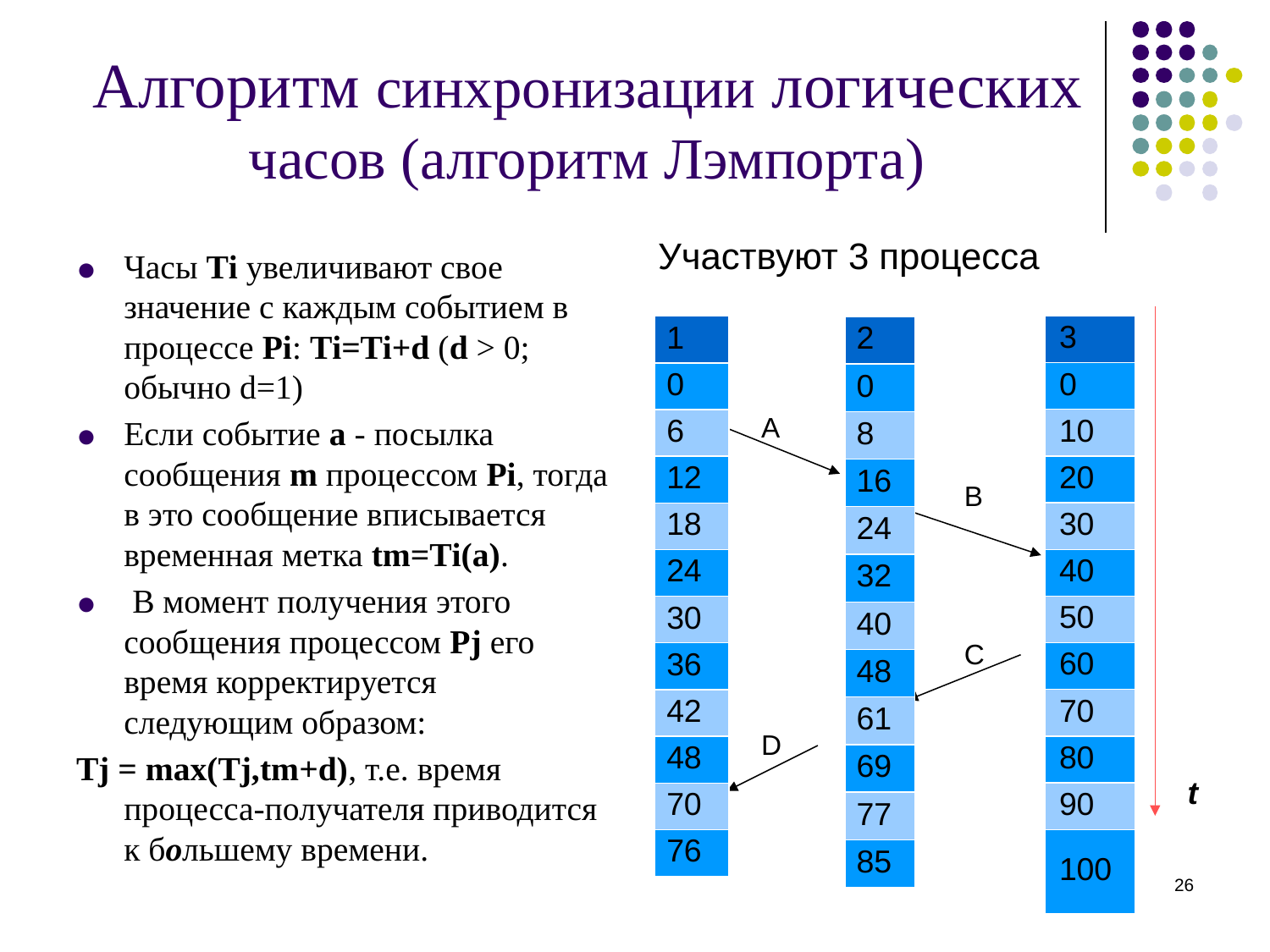

# Алгоритм синхронизации логических часов (алгоритм Лэмпорта)
Участвуют 3 процесса
Часы Тi увеличивают свое значение с каждым событием в процессе Pi: Тi=Тi+d (d > 0; обычно d=1)
Если событие a - посылка сообщения m процессом Pi, тогда в это сообщение вписывается временная метка tm=Тi(a).
 В момент получения этого сообщения процессом Pj его время корректируется следующим образом:
Тj = max(Тj,tm+d), т.е. время процесса-получателя приводится к большему времени.
| 3 |
| --- |
| 0 |
| 10 |
| 20 |
| 30 |
| 40 |
| 50 |
| 60 |
| 70 |
| 80 |
| 90 |
| 100 |
| 1 |
| --- |
| 0 |
| 6 |
| 12 |
| 18 |
| 24 |
| 30 |
| 36 |
| 42 |
| 48 |
| 70 |
| 76 |
| 2 |
| --- |
| 0 |
| 8 |
| 16 |
| 24 |
| 32 |
| 40 |
| 48 |
| 61 |
| 69 |
| 77 |
| 85 |
А
B
C
D
t
26